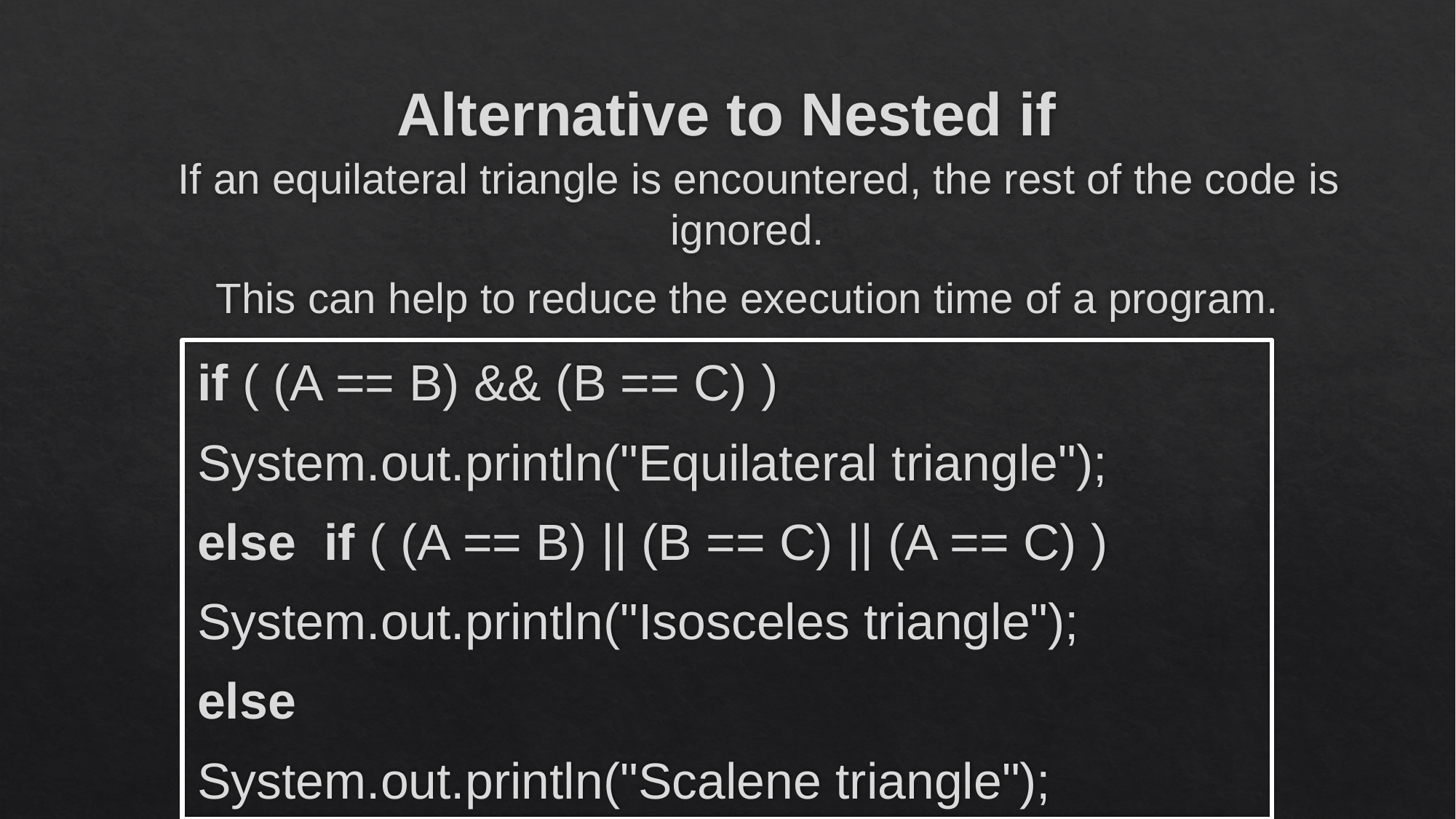

# Alternative to Nested if
If an equilateral triangle is encountered, the rest of the code is ignored.
This can help to reduce the execution time of a program.
if ( (A == B) && (B == C) )
	System.out.println("Equilateral triangle");
else  if ( (A == B) || (B == C) || (A == C) )
	System.out.println("Isosceles triangle");
else
	System.out.println("Scalene triangle");